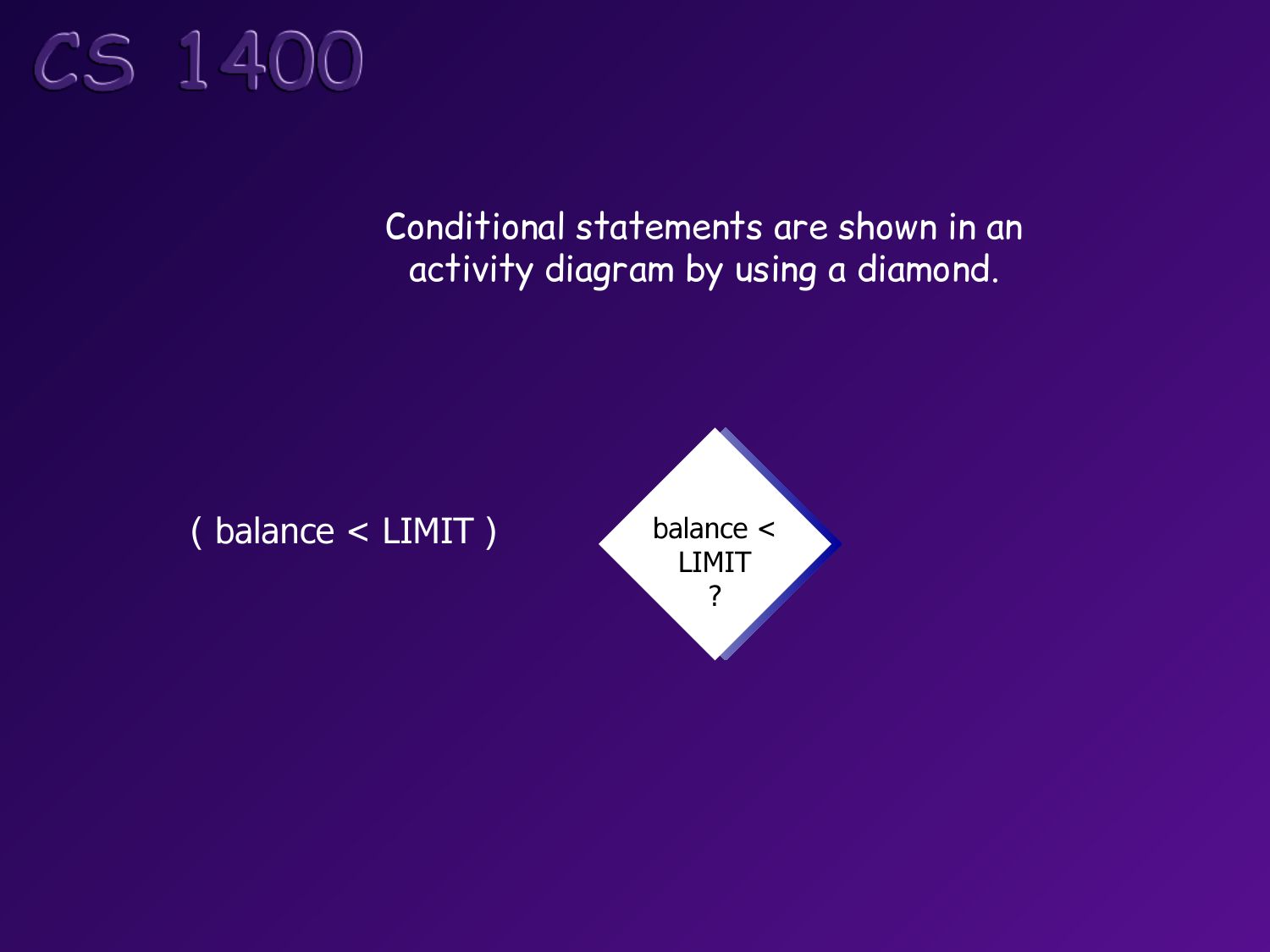

Conditional statements are shown in an
activity diagram by using a diamond.

balance <
LIMIT
?

( balance < LIMIT )